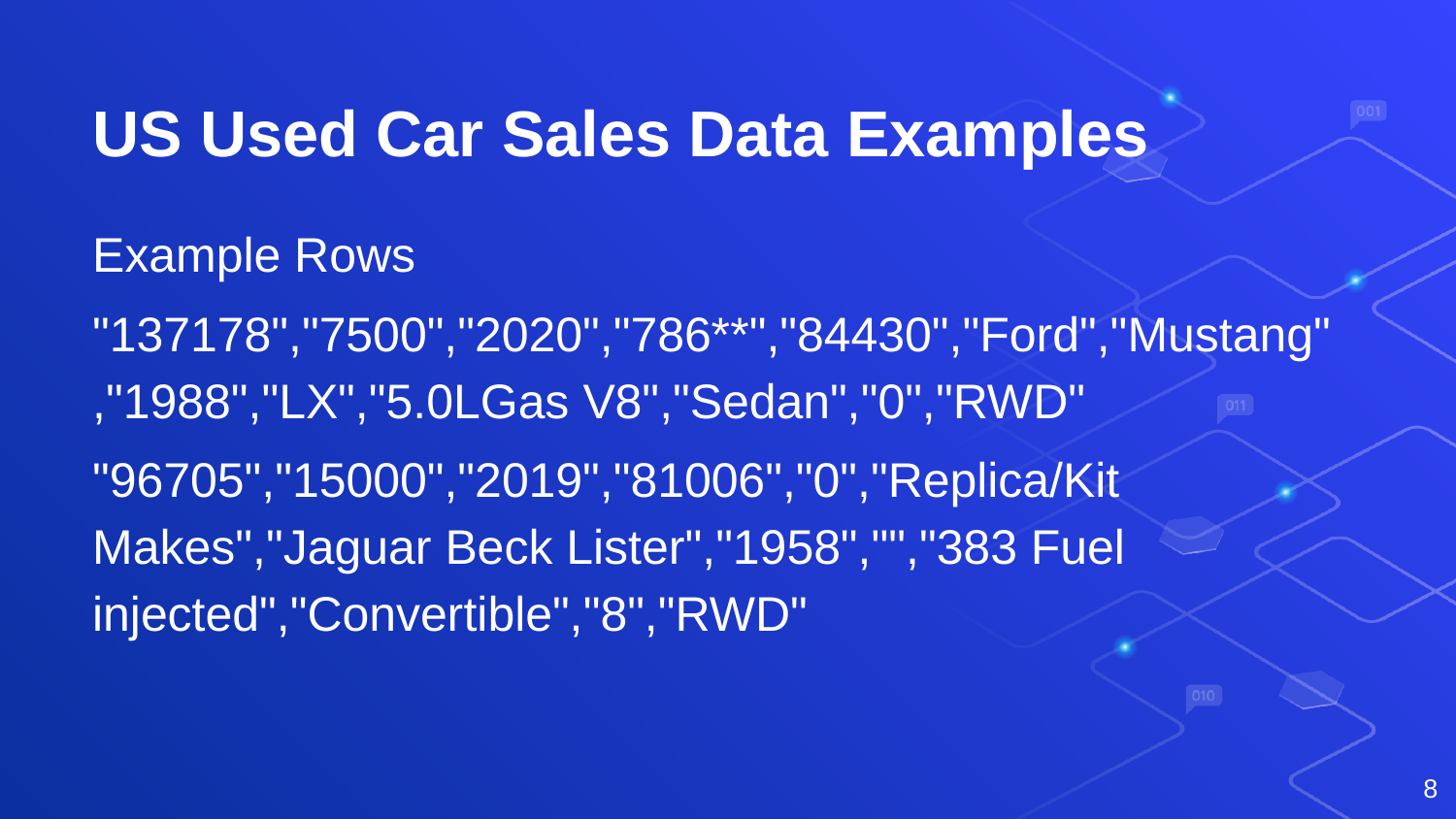

# US Used Car Sales Data Examples
Example Rows
"137178","7500","2020","786**","84430","Ford","Mustang","1988","LX","5.0LGas V8","Sedan","0","RWD"
"96705","15000","2019","81006","0","Replica/Kit Makes","Jaguar Beck Lister","1958","","383 Fuel injected","Convertible","8","RWD"

8